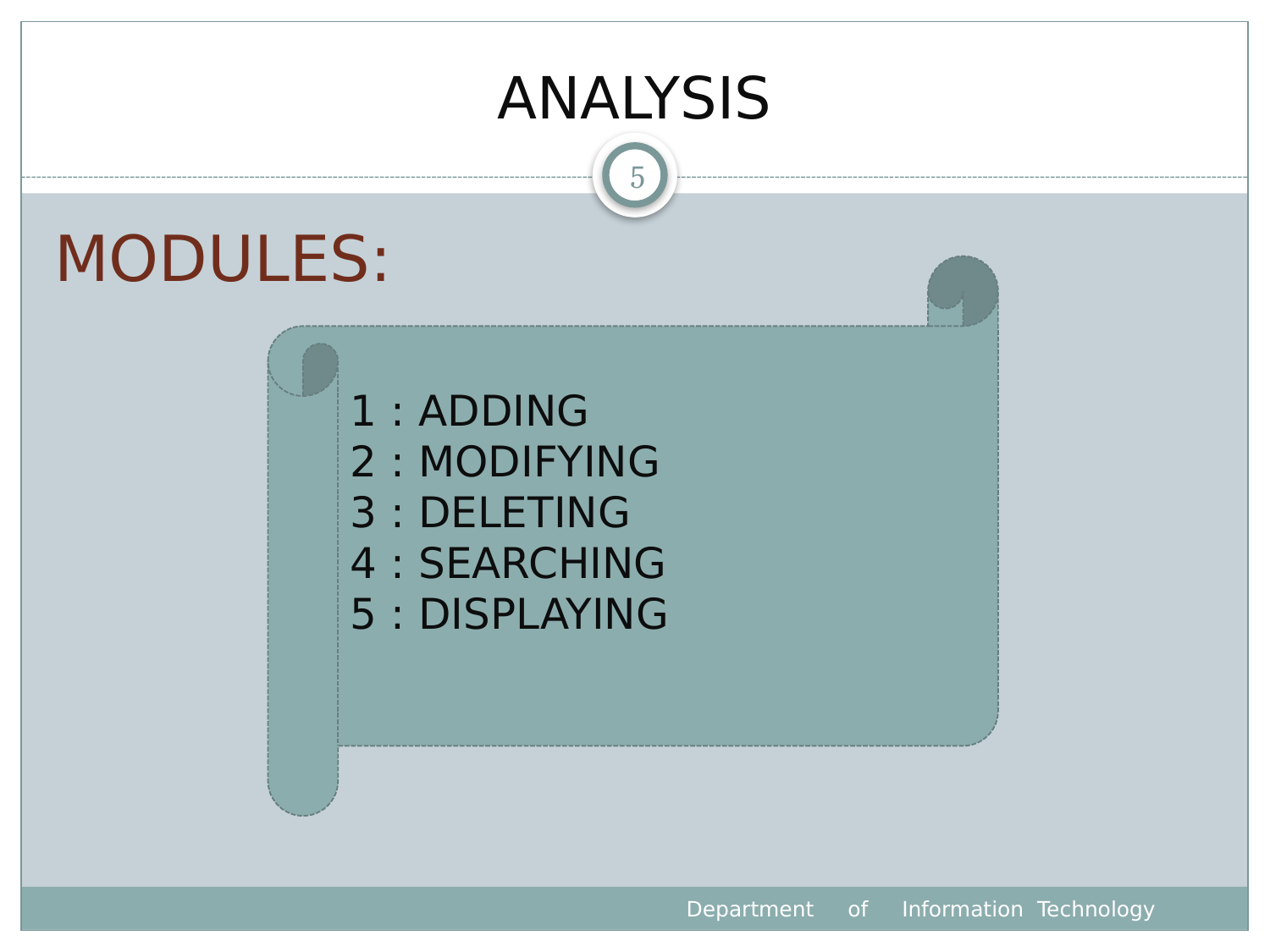

# ANALYSIS
5
MODULES:

1 : ADDING
2 : MODIFYING
3 : DELETING
4 : SEARCHING
5 : DISPLAYING

        Department     of     Information  Technology